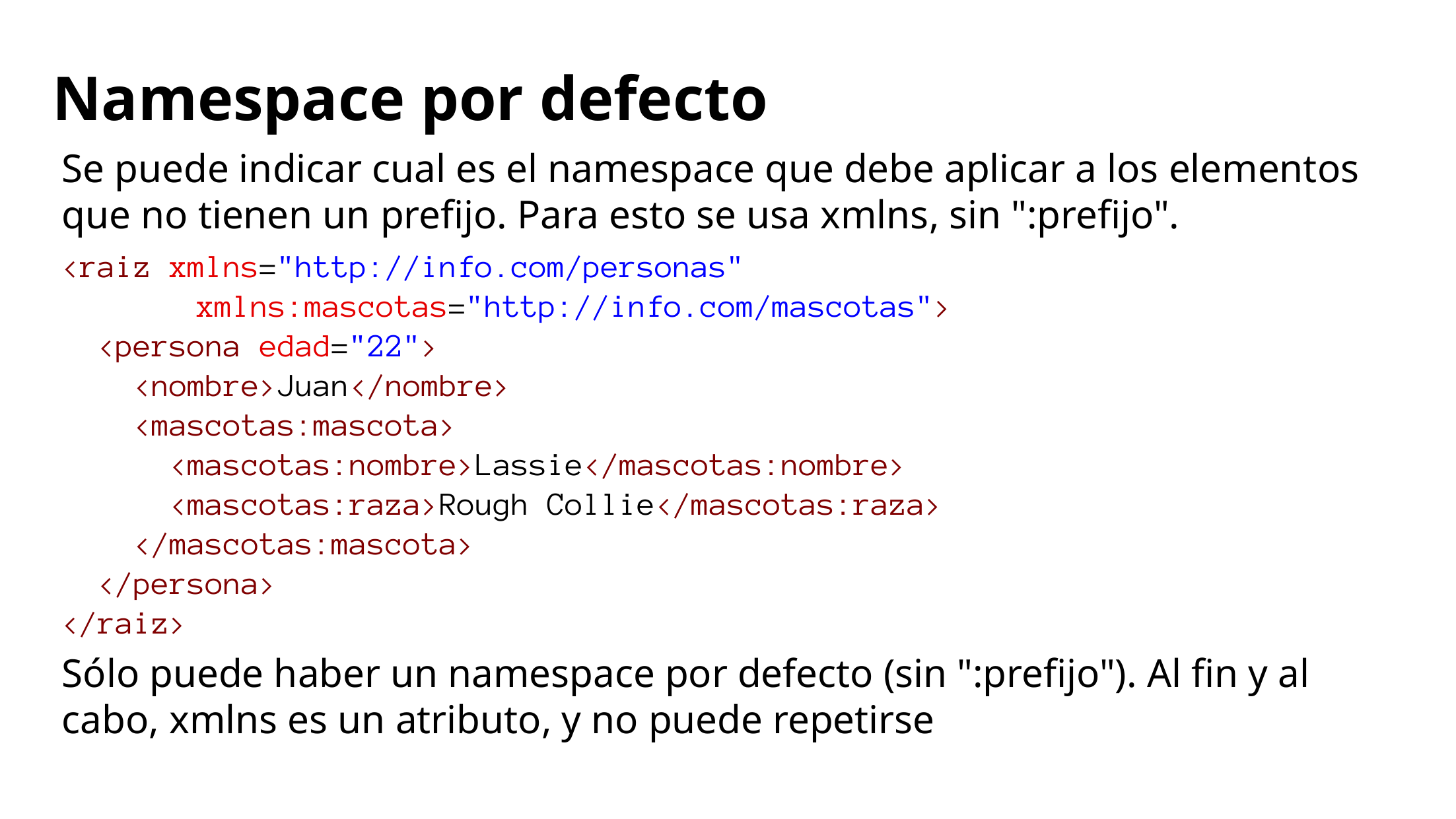

# Namespace por defecto
Se puede indicar cual es el namespace que debe aplicar a los elementos que no tienen un prefijo. Para esto se usa xmlns, sin ":prefijo".
<raiz xmlns="http://info.com/personas"
	  xmlns:mascotas="http://info.com/mascotas">
  <persona edad="22">
    <nombre>Juan</nombre>
    <mascotas:mascota>
      <mascotas:nombre>Lassie</mascotas:nombre>
      <mascotas:raza>Rough Collie</mascotas:raza>
    </mascotas:mascota>
  </persona>
</raiz>
Sólo puede haber un namespace por defecto (sin ":prefijo"). Al fin y al cabo, xmlns es un atributo, y no puede repetirse